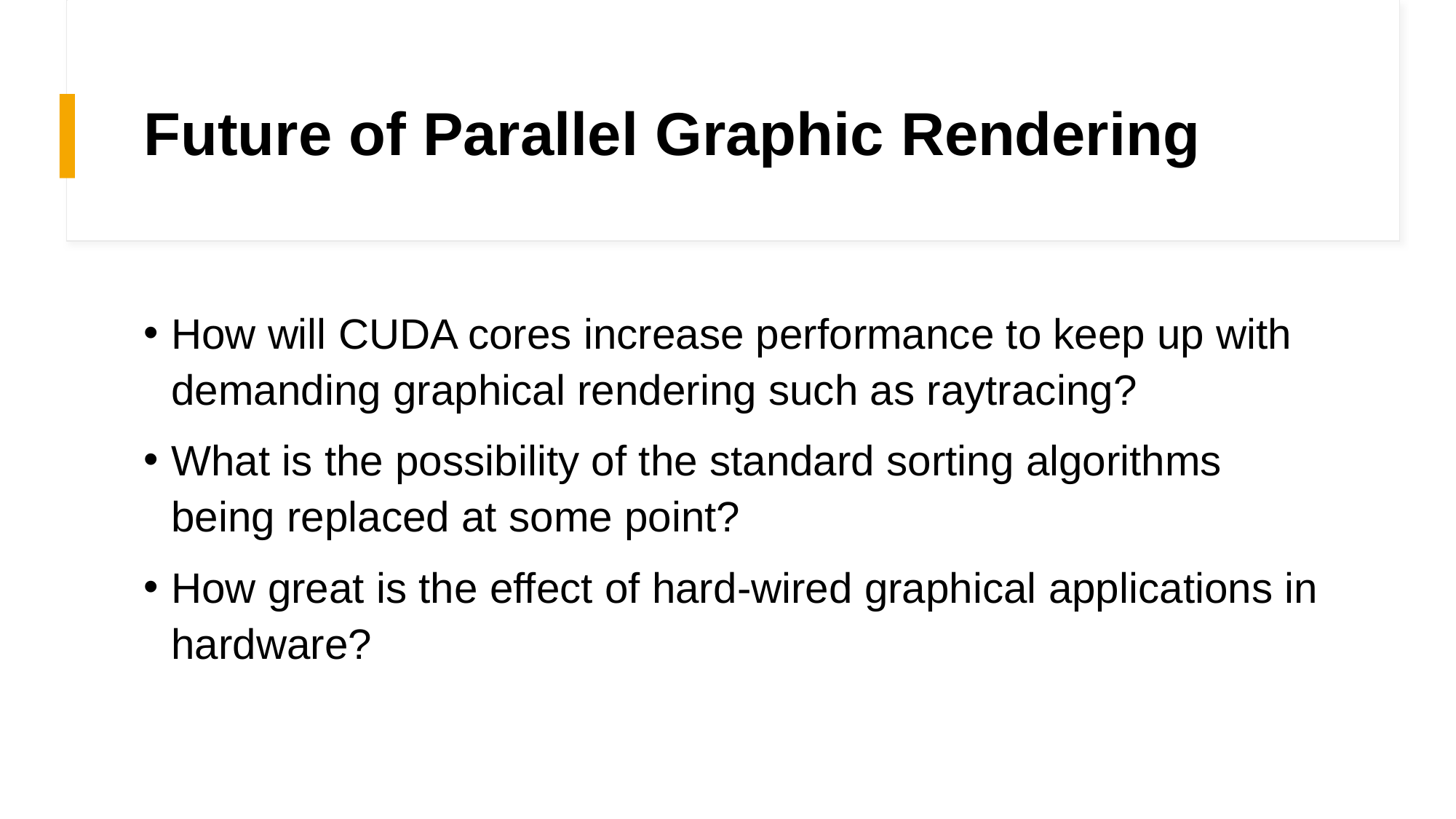

# Future of Parallel Graphic Rendering
How will CUDA cores increase performance to keep up with demanding graphical rendering such as raytracing?
What is the possibility of the standard sorting algorithms being replaced at some point?
How great is the effect of hard-wired graphical applications in hardware?